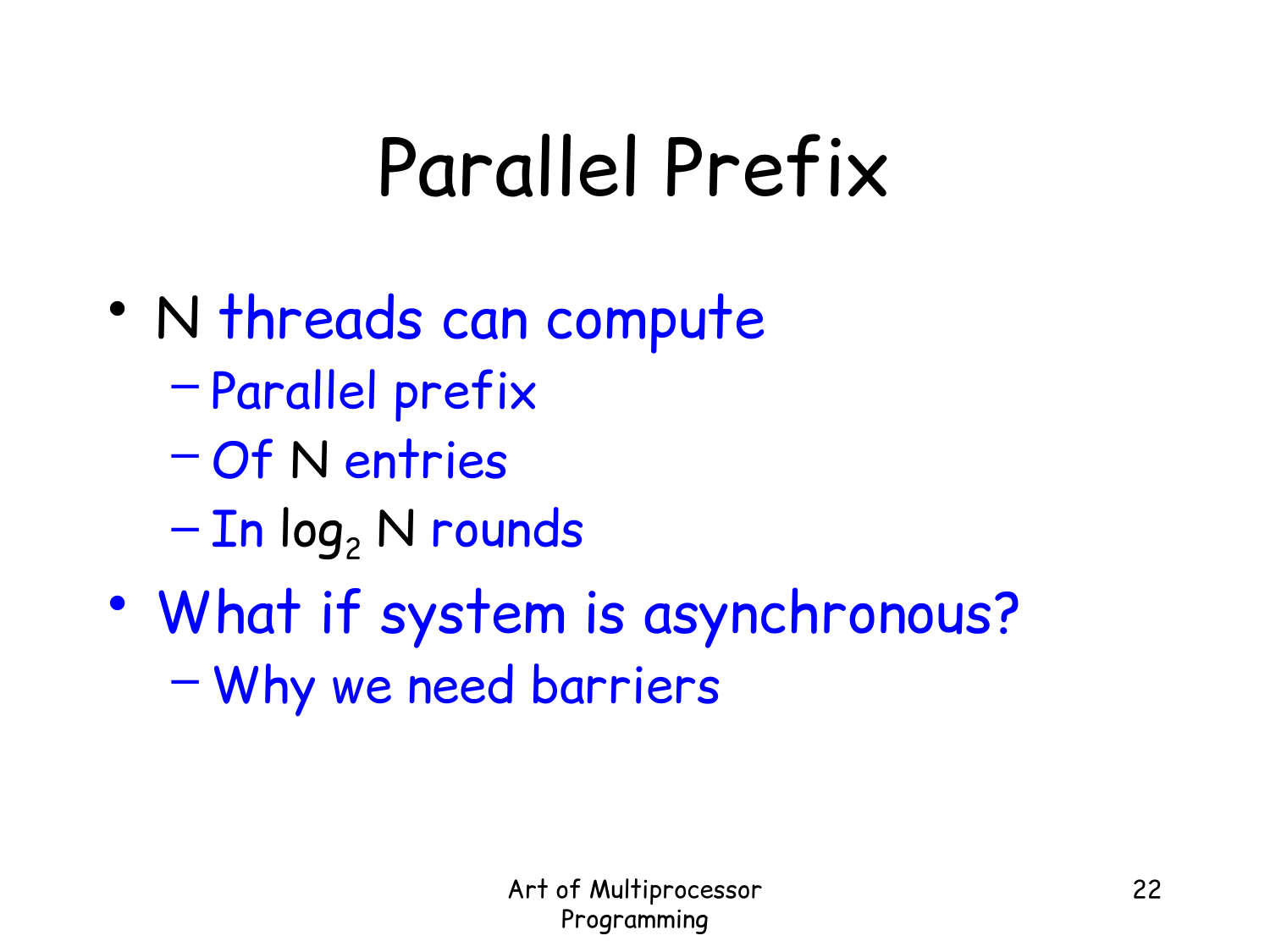

# Parallel Prefix
N threads can compute
Parallel prefix
Of N entries
In log2 N rounds
What if system is asynchronous?
Why we need barriers
Art of Multiprocessor Programming
22